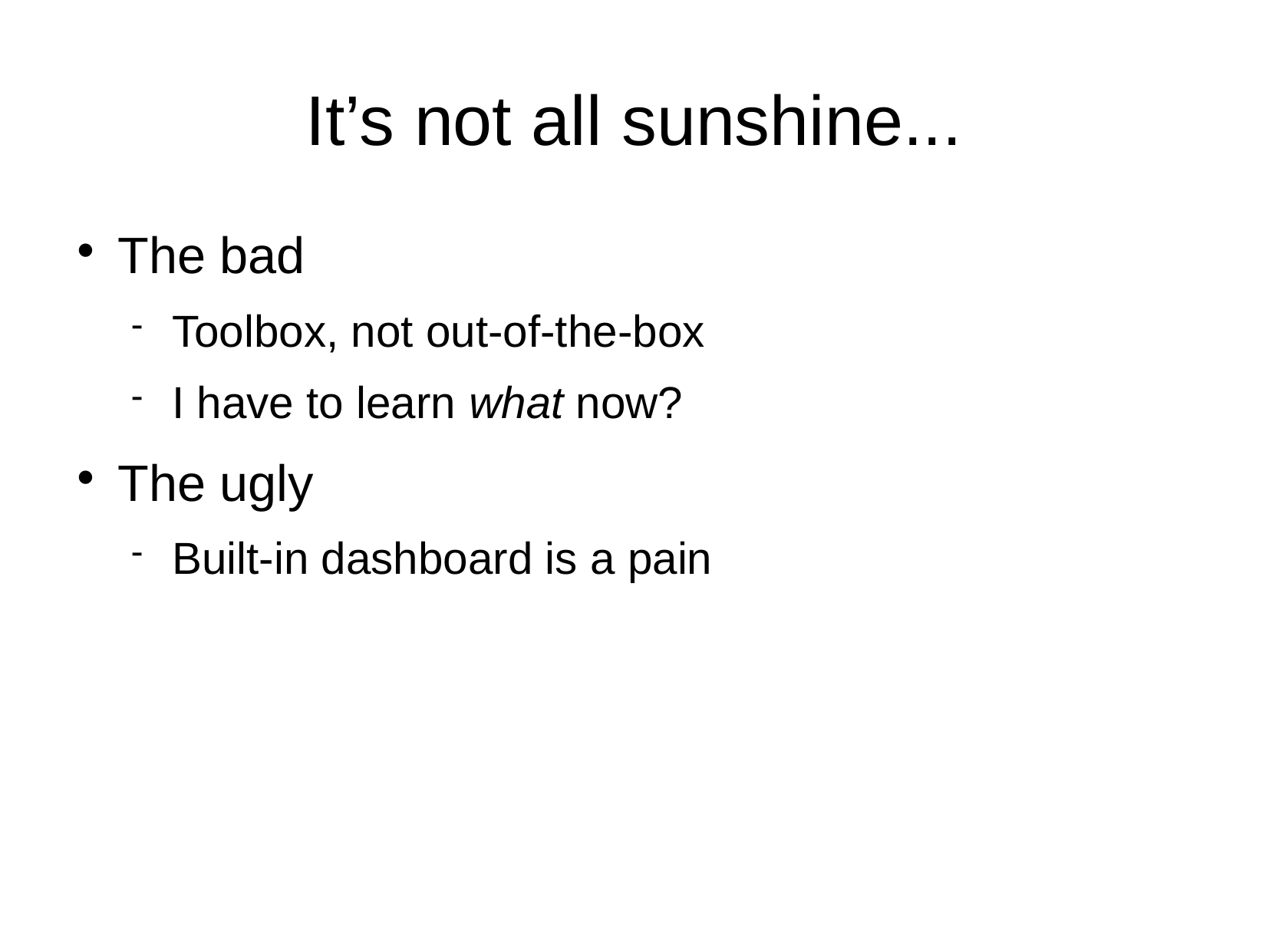

It’s not all sunshine...
The bad
Toolbox, not out-of-the-box
I have to learn what now?
The ugly
Built-in dashboard is a pain